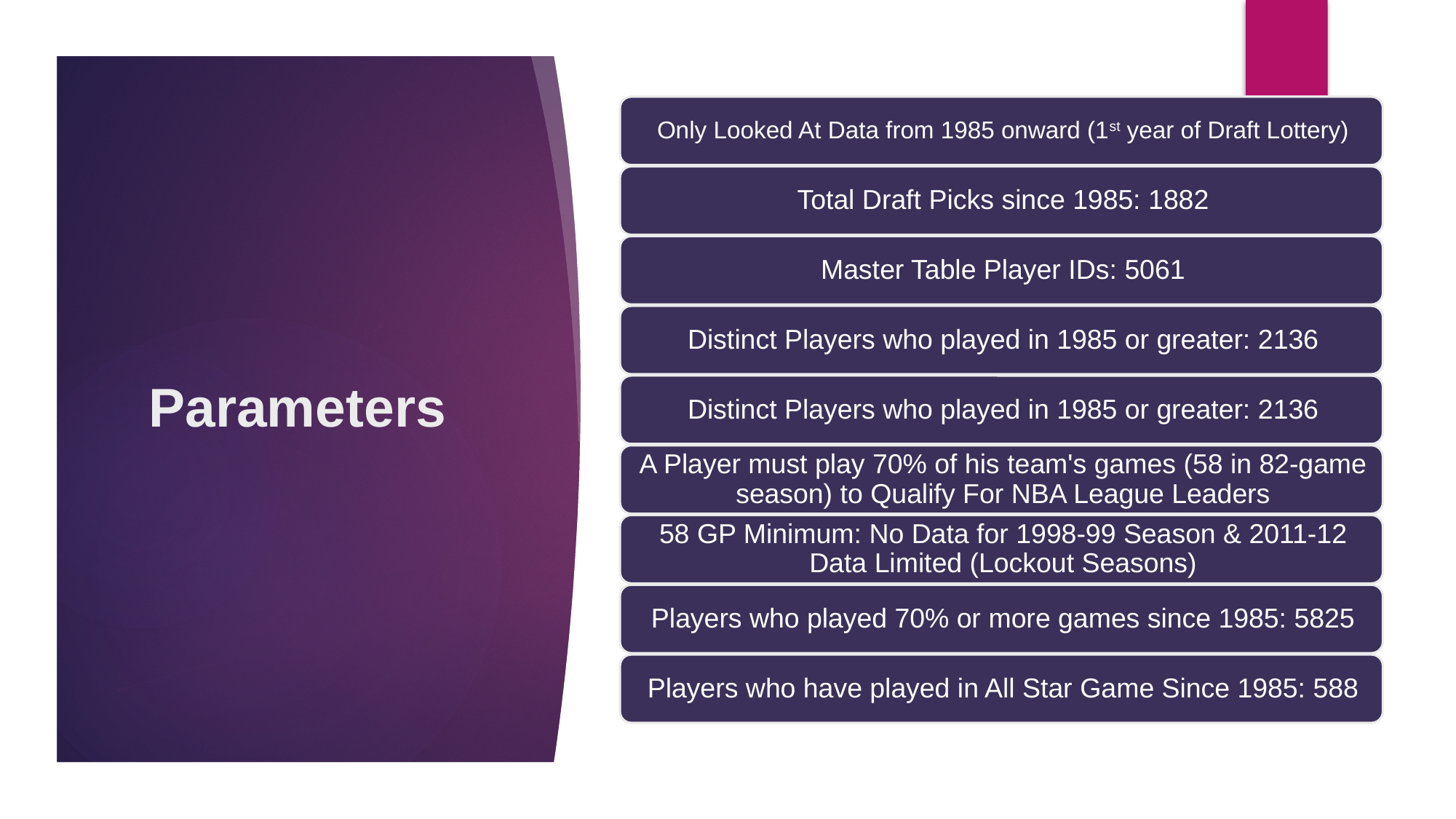

Only Looked At Data from 1985 onward (1st year of Draft Lottery)
Total Draft Picks since 1985: 1882
Master Table Player IDs: 5061
Distinct Players who played in 1985 or greater: 2136
Distinct Players who played in 1985 or greater: 2136
A Player must play 70% of his team's games (58 in 82-game season) to Qualify For NBA League Leaders
58 GP Minimum: No Data for 1998-99 Season & 2011-12 Data Limited (Lockout Seasons)
Players who played 70% or more games since 1985: 5825
Players who have played in All Star Game Since 1985: 588
# Parameters